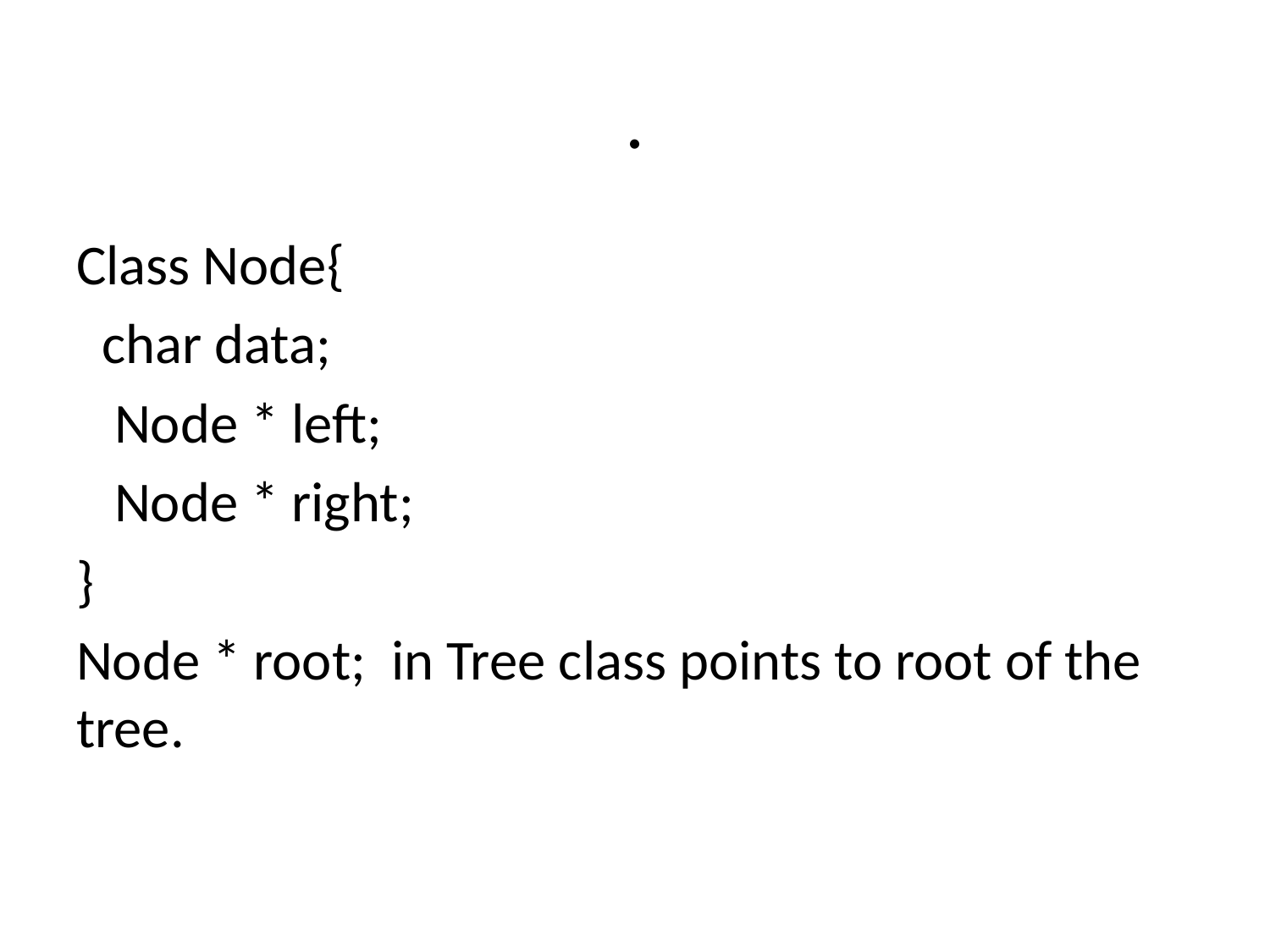

# .
Class Node{
  char data;
   Node * left;
   Node * right;
}
Node * root;  in Tree class points to root of the tree.